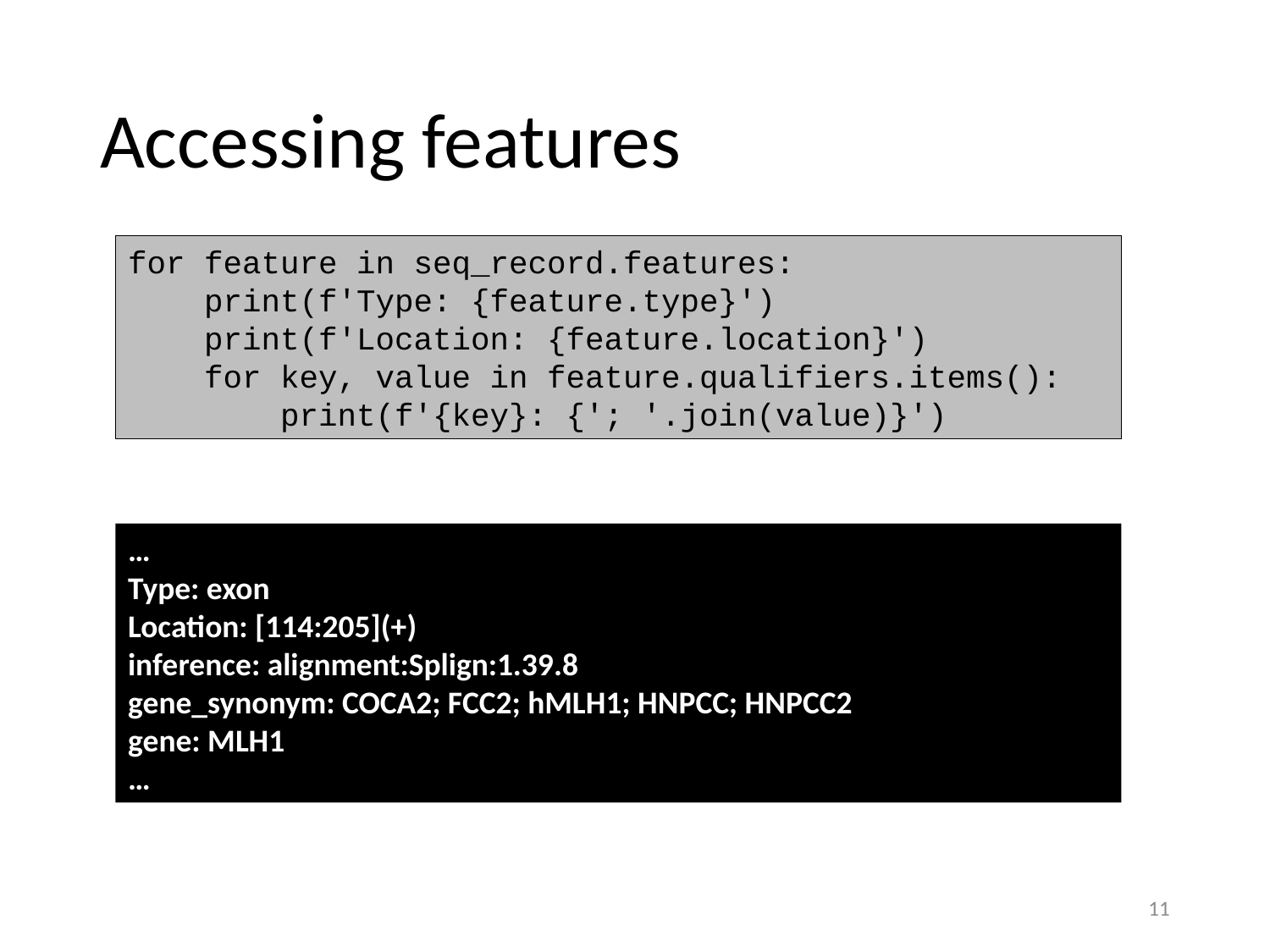

# Accessing features
for feature in seq_record.features:
    print(f'Type: {feature.type}')
    print(f'Location: {feature.location}')
    for key, value in feature.qualifiers.items():
        print(f'{key}: {'; '.join(value)}')
…
Type: exon
Location: [114:205](+)
inference: alignment:Splign:1.39.8
gene_synonym: COCA2; FCC2; hMLH1; HNPCC; HNPCC2
gene: MLH1
…
11